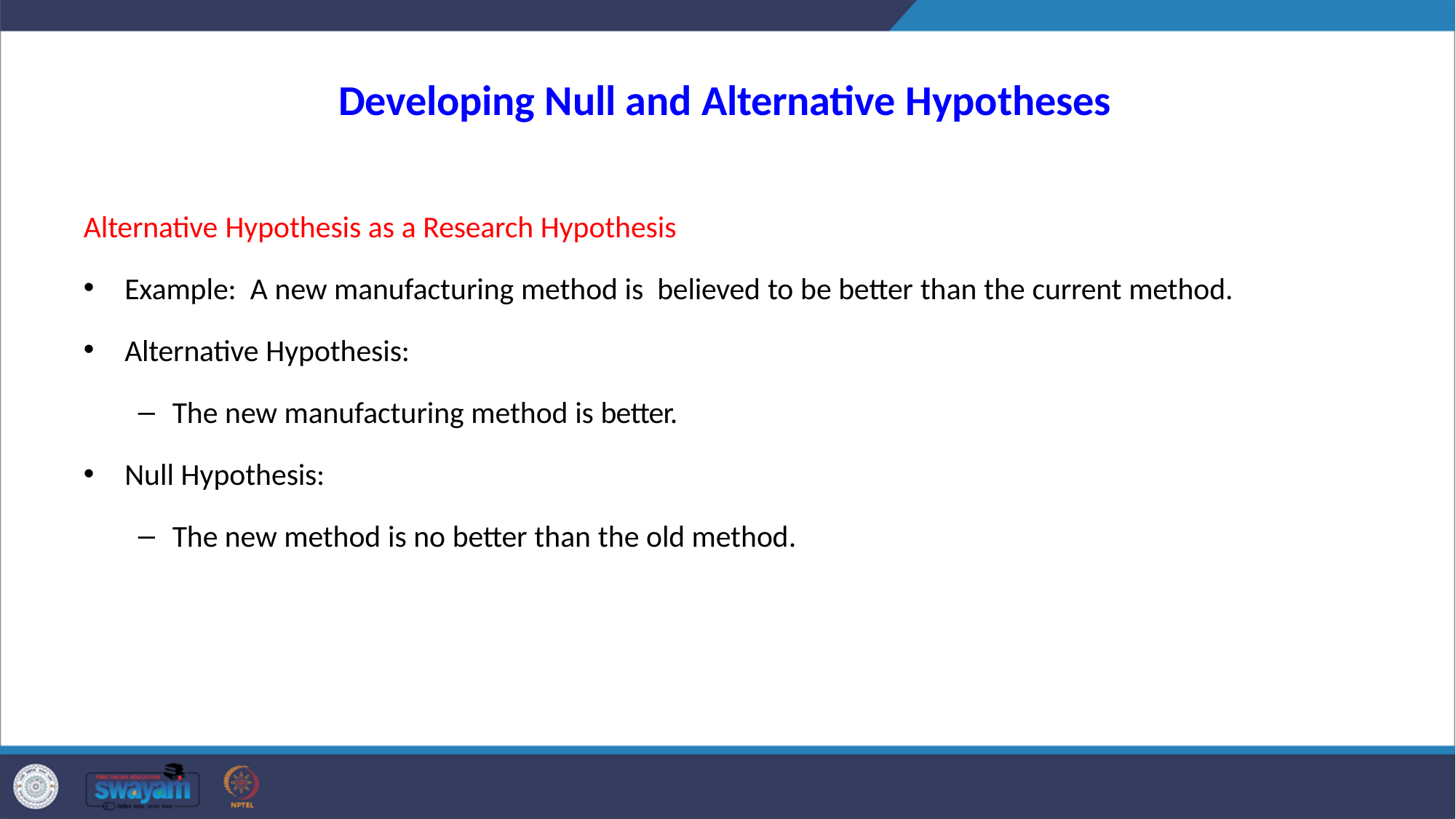

# Developing Null and Alternative Hypotheses
Alternative Hypothesis as a Research Hypothesis
Example: A new manufacturing method is believed to be better than the current method.
Alternative Hypothesis:
The new manufacturing method is better.
Null Hypothesis:
The new method is no better than the old method.